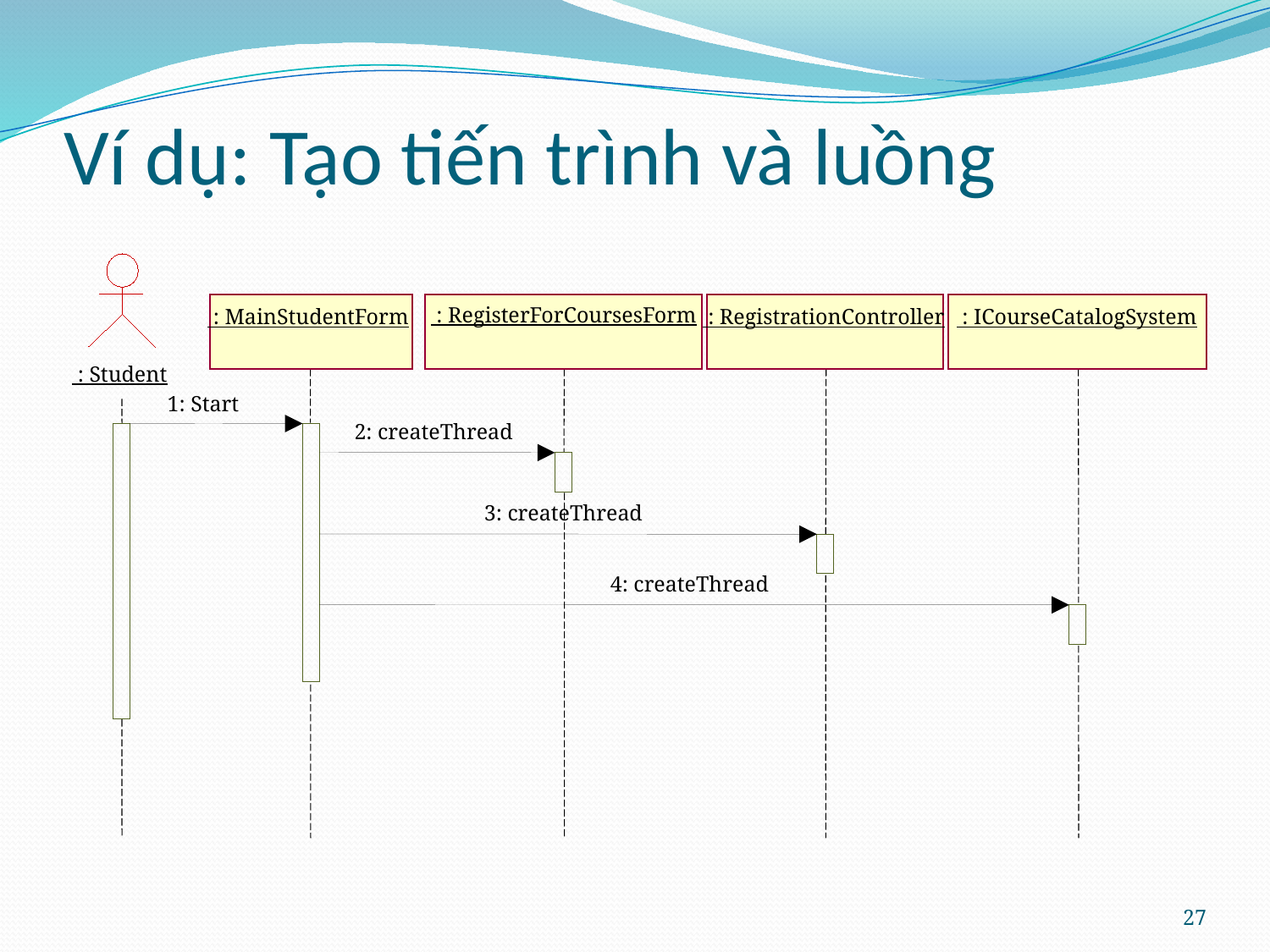

# Ví dụ: Tạo tiến trình và luồng

 : RegisterForCoursesForm
 : MainStudentForm
 : RegistrationController
 : ICourseCatalogSystem

 : Student
1: Start

2: createThread

3: createThread

4: createThread

27